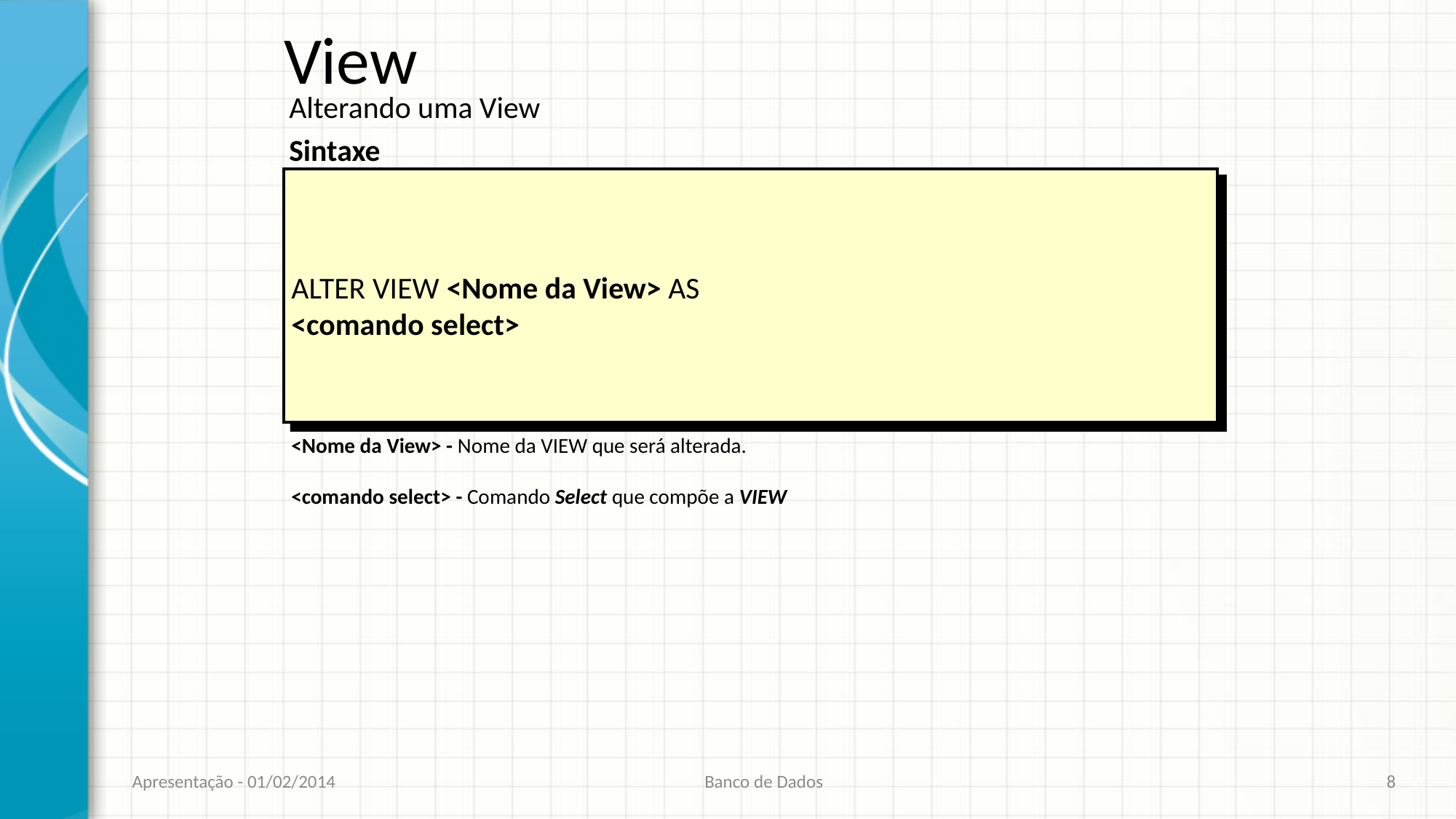

# View
Alterando uma View
Sintaxe

ALTER VIEW <Nome da View> AS
<comando select>
<Nome da View> - Nome da VIEW que será alterada.
<comando select> - Comando Select que compõe a VIEW

Apresentação - 01/02/2014
Banco de Dados
8